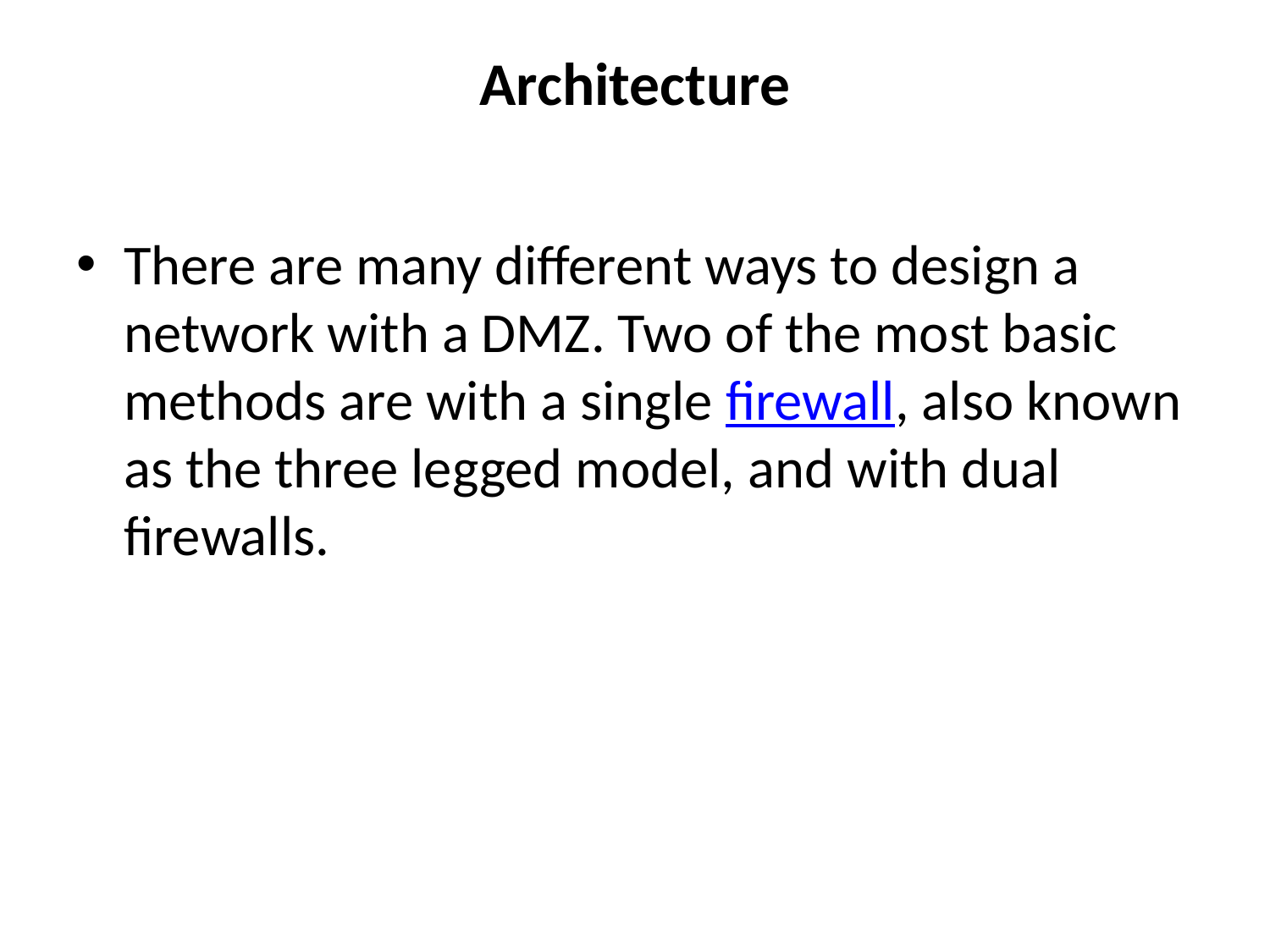

# Architecture
There are many different ways to design a network with a DMZ. Two of the most basic methods are with a single firewall, also known as the three legged model, and with dual firewalls.